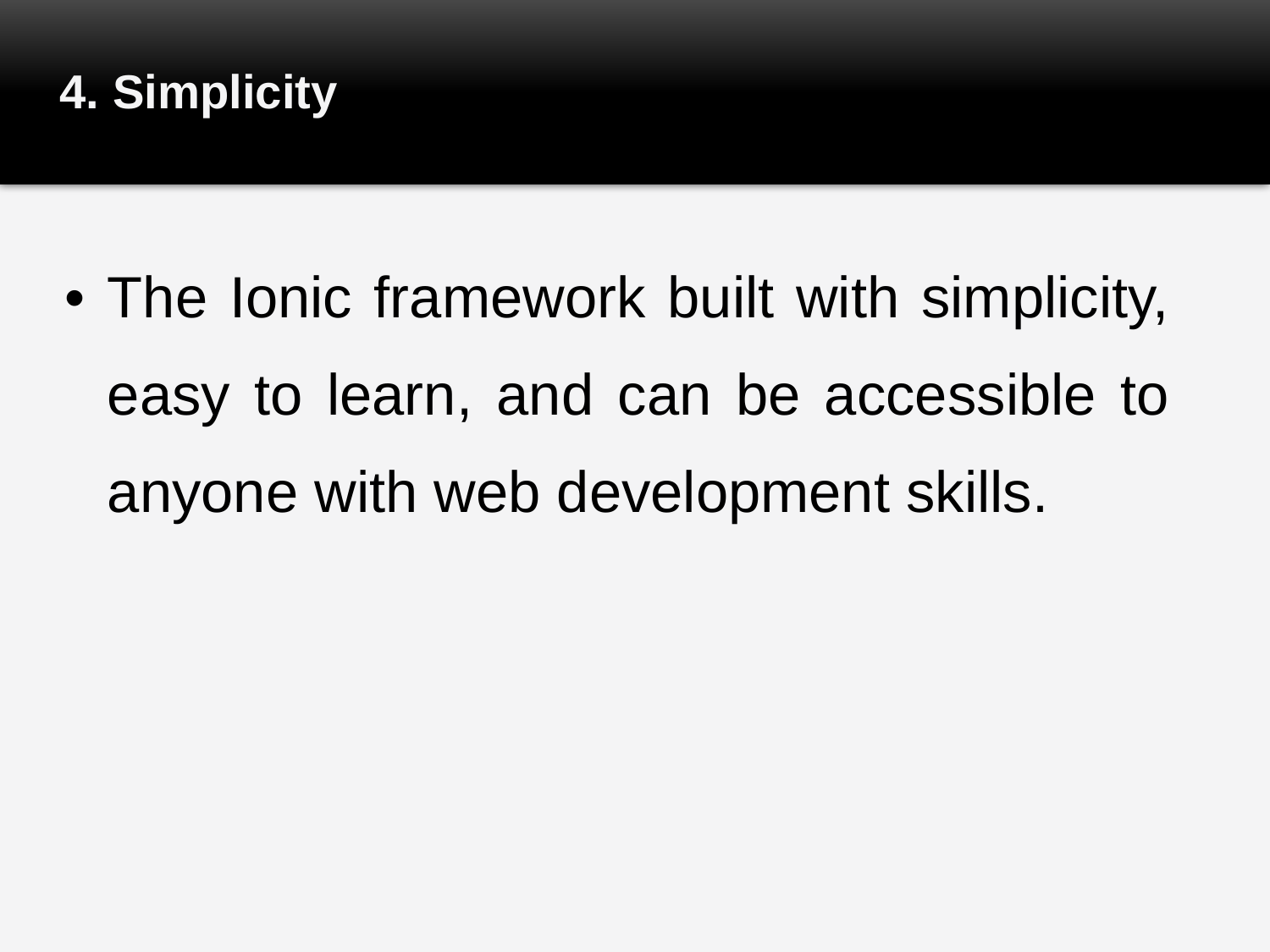

# 4. Simplicity
The Ionic framework built with simplicity, easy to learn, and can be accessible to anyone with web development skills.